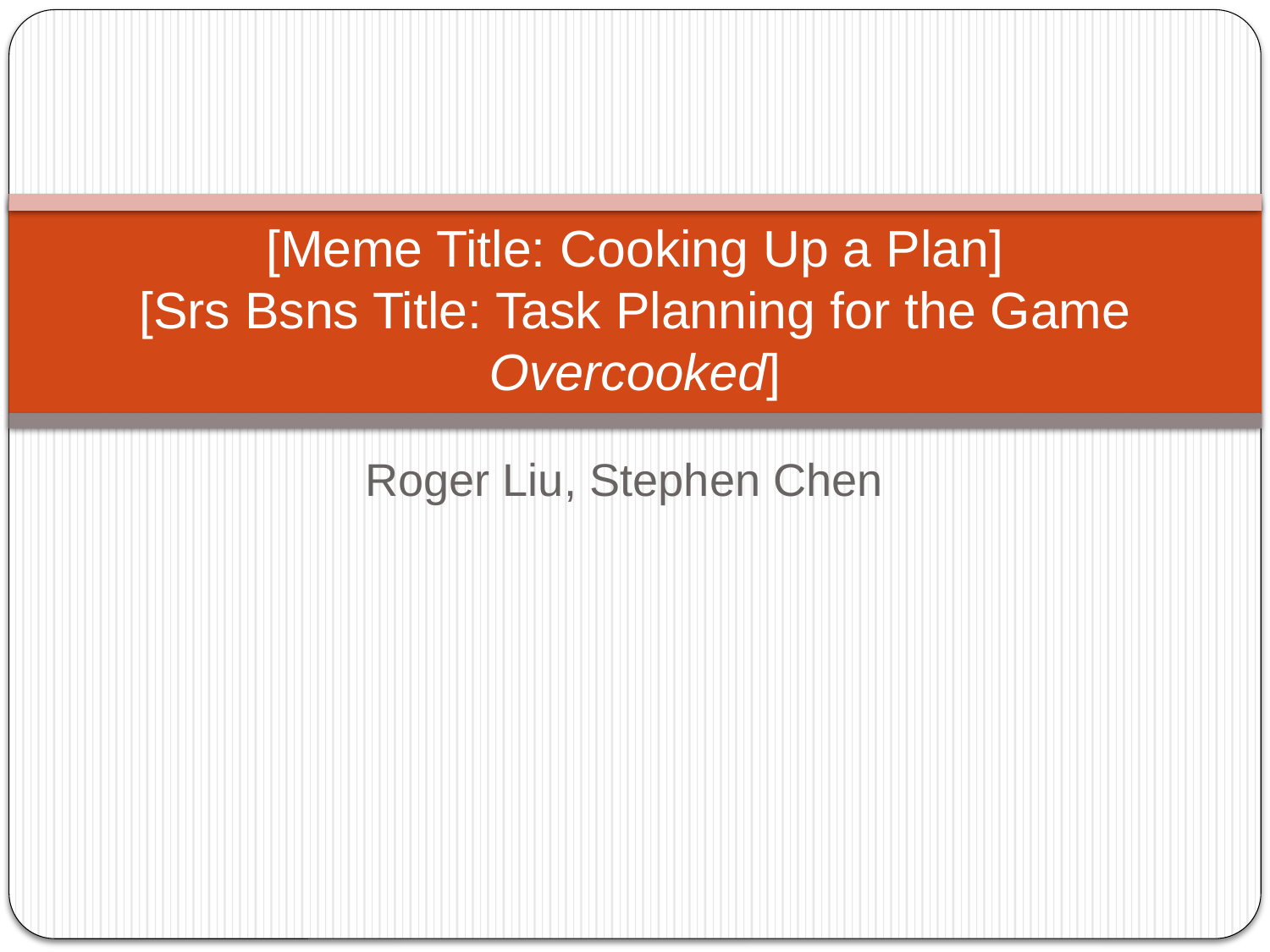

# [Meme Title: Cooking Up a Plan] [Srs Bsns Title: Task Planning for the Game Overcooked]
Roger Liu, Stephen Chen